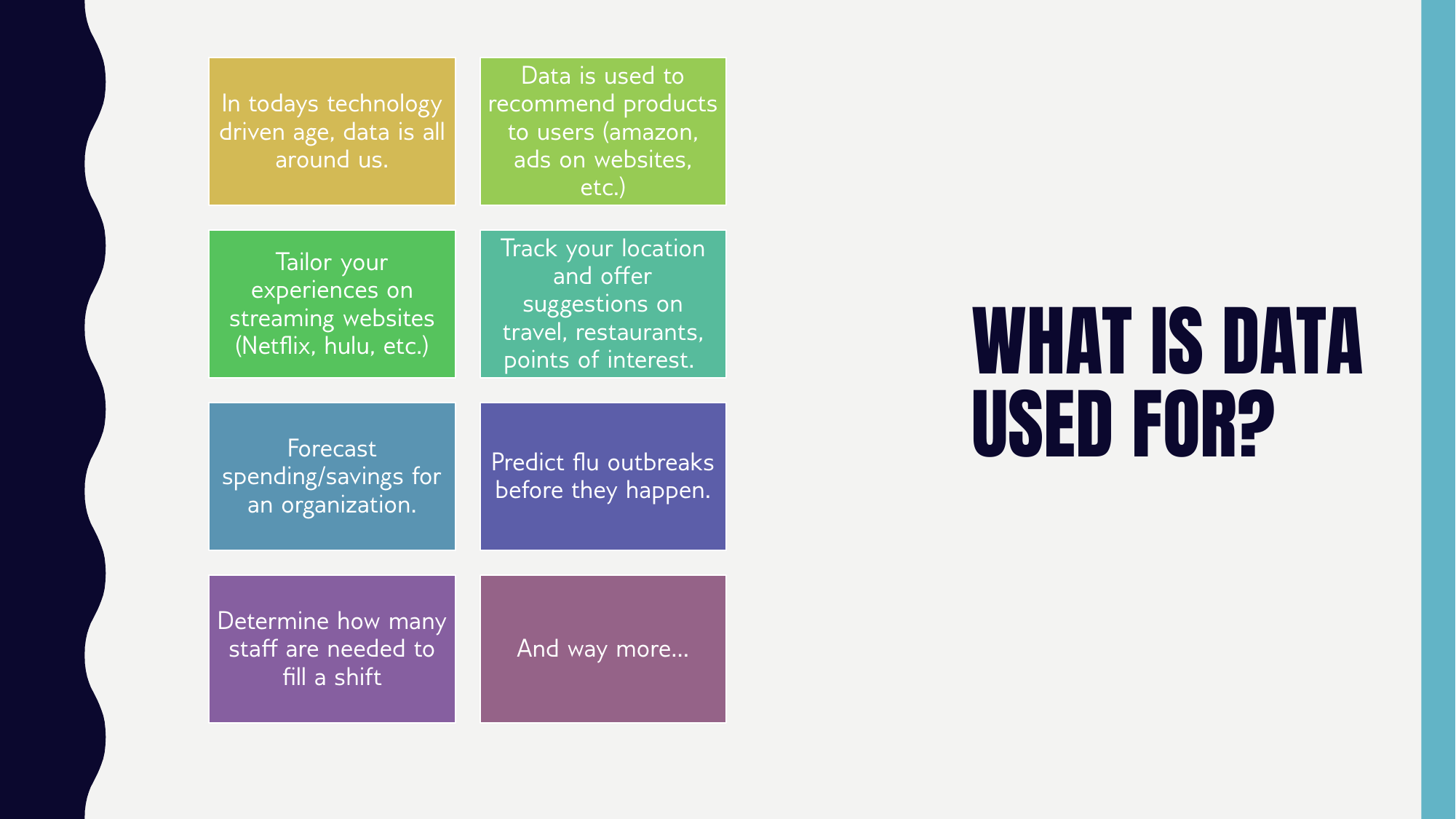

# WHAT IS DATA USED FOR?

In todays technology driven age, data is all around us.

Data is used to recommend products to users (amazon, ads on websites, etc.)

Tailor your experiences on streaming websites (Netflix, hulu, etc.)

Track your location and offer suggestions on travel, restaurants, points of interest.

Forecast spending/savings for an organization.

Predict flu outbreaks before they happen.

Determine how many staff are needed to fill a shift

And way more…